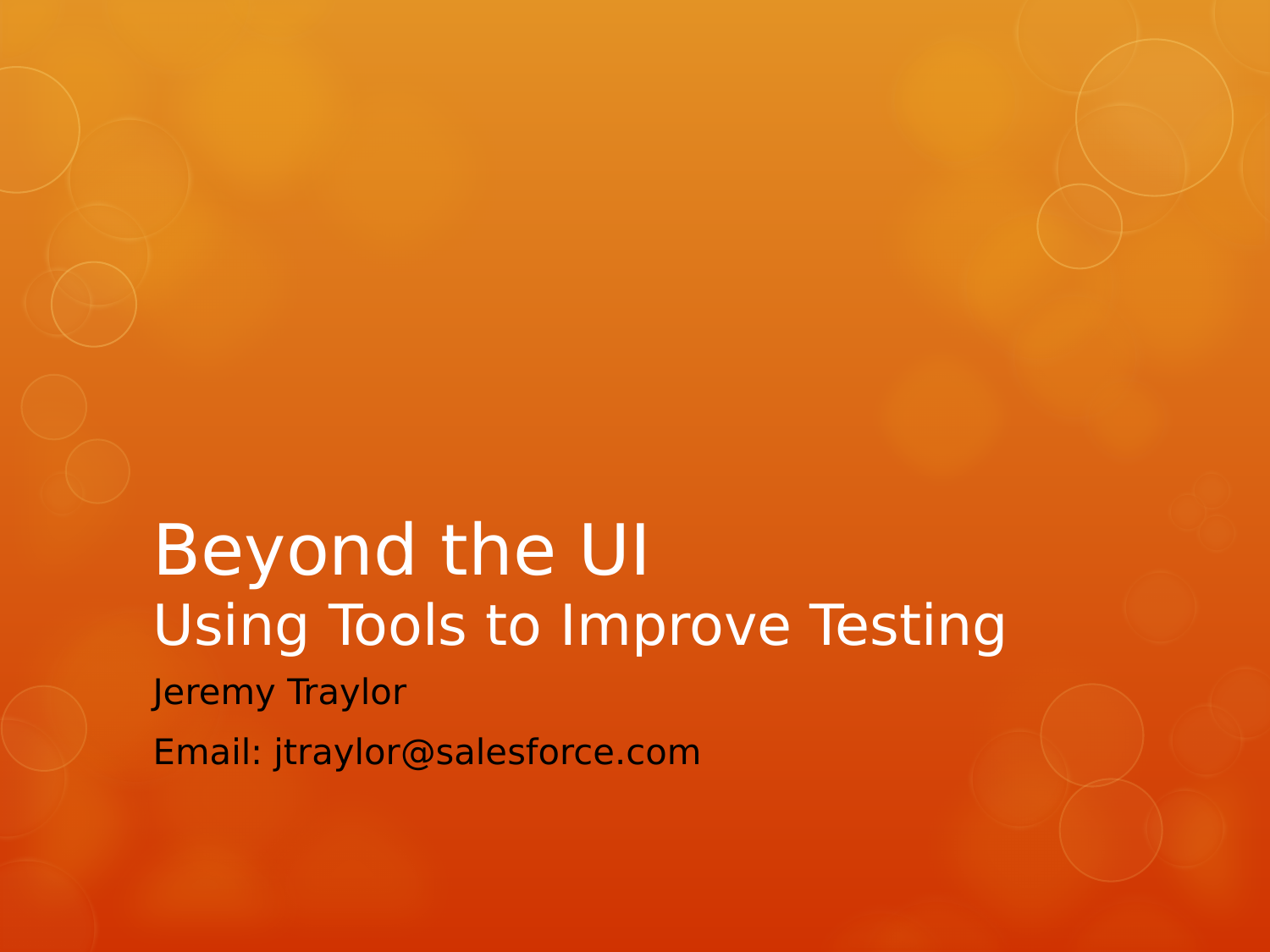

# Beyond the UI Using Tools to Improve Testing
Jeremy Traylor
Email: jtraylor@salesforce.com